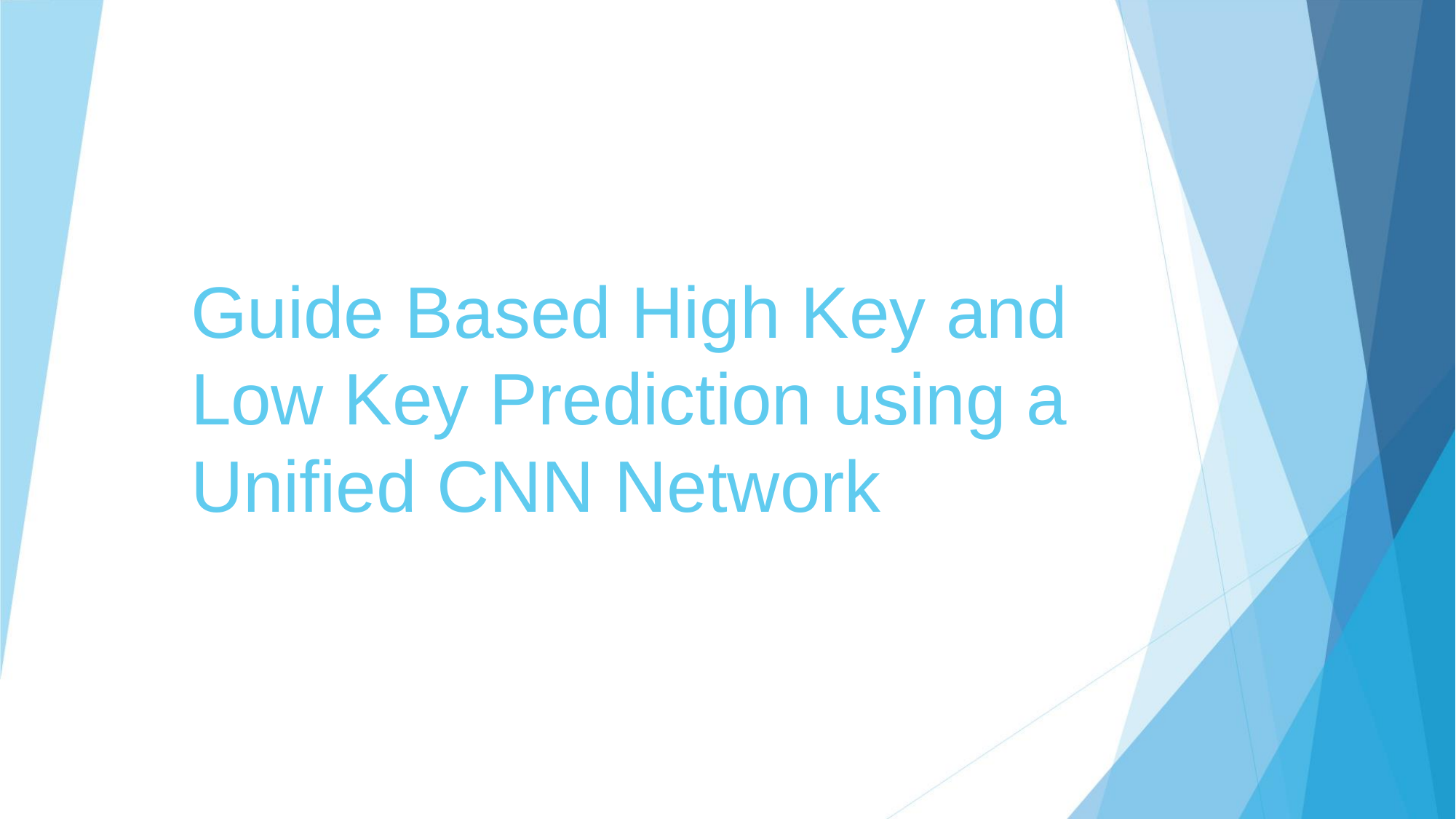

Guide Based High Key and
Low Key Prediction using a
Unified CNN Network